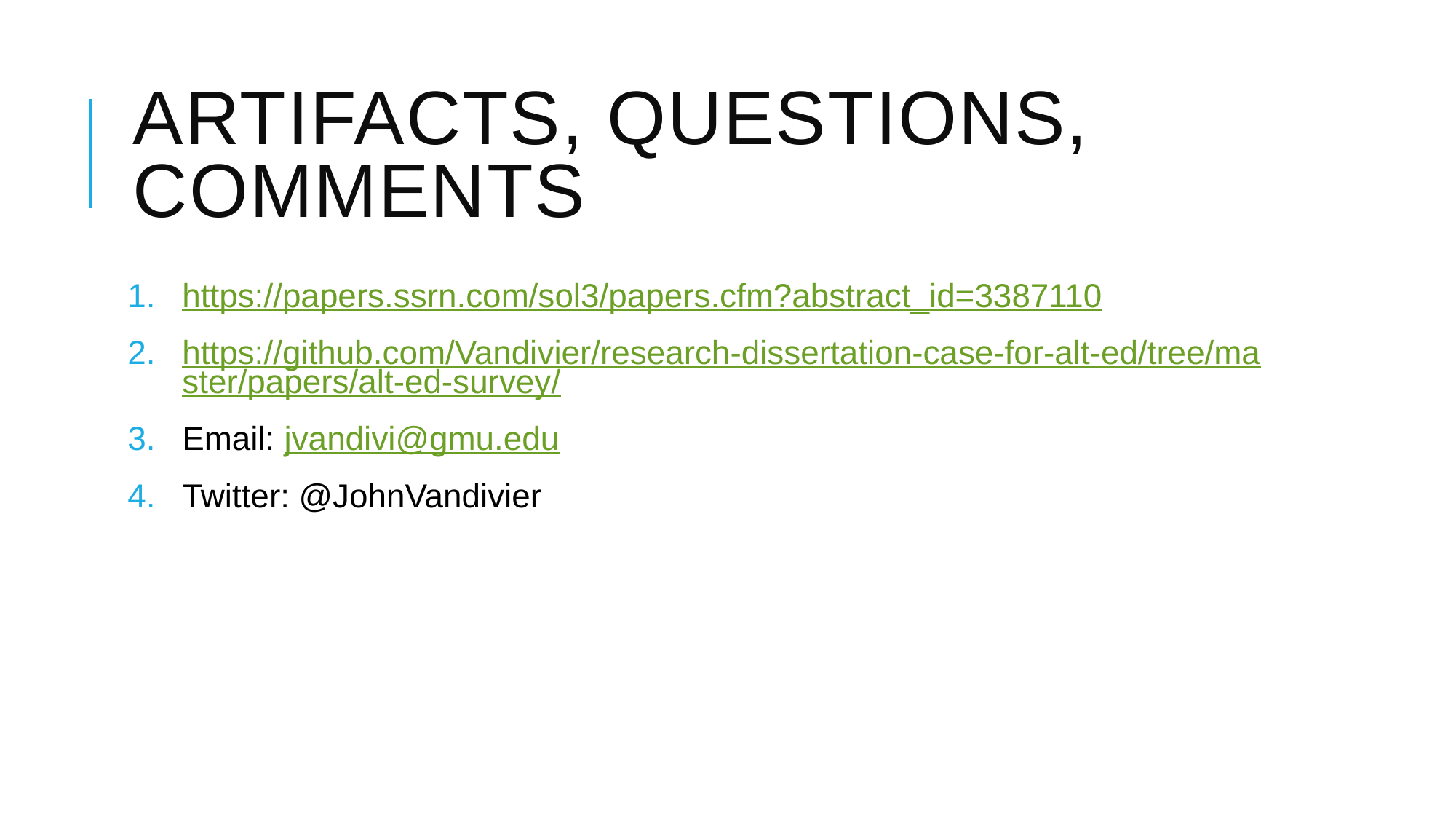

# Artifacts, questions, comments
https://papers.ssrn.com/sol3/papers.cfm?abstract_id=3387110
https://github.com/Vandivier/research-dissertation-case-for-alt-ed/tree/master/papers/alt-ed-survey/
Email: jvandivi@gmu.edu
Twitter: @JohnVandivier